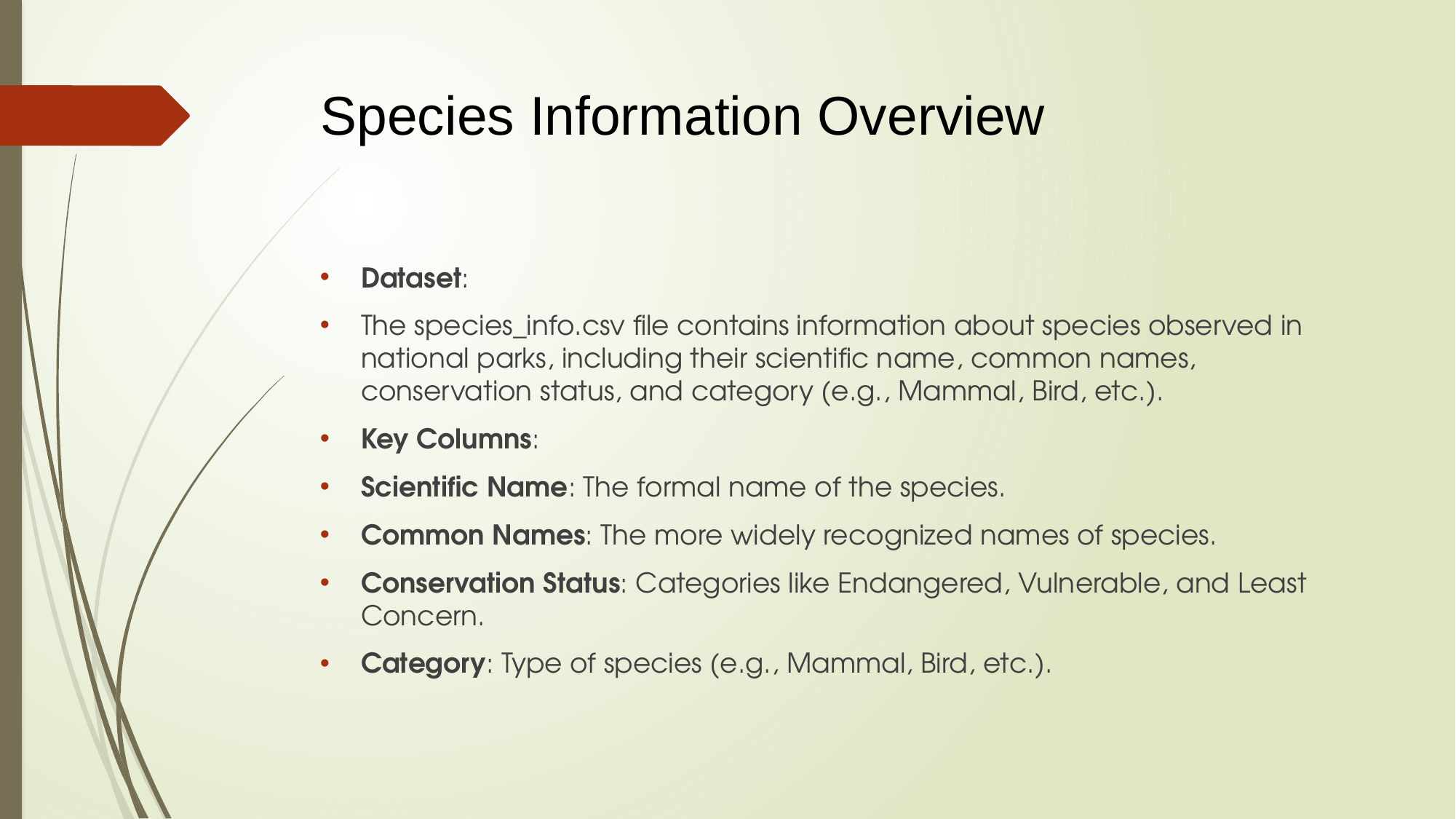

# Species Information Overview
Dataset:
The species_info.csv file contains information about species observed in national parks, including their scientific name, common names, conservation status, and category (e.g., Mammal, Bird, etc.).
Key Columns:
Scientific Name: The formal name of the species.
Common Names: The more widely recognized names of species.
Conservation Status: Categories like Endangered, Vulnerable, and Least Concern.
Category: Type of species (e.g., Mammal, Bird, etc.).